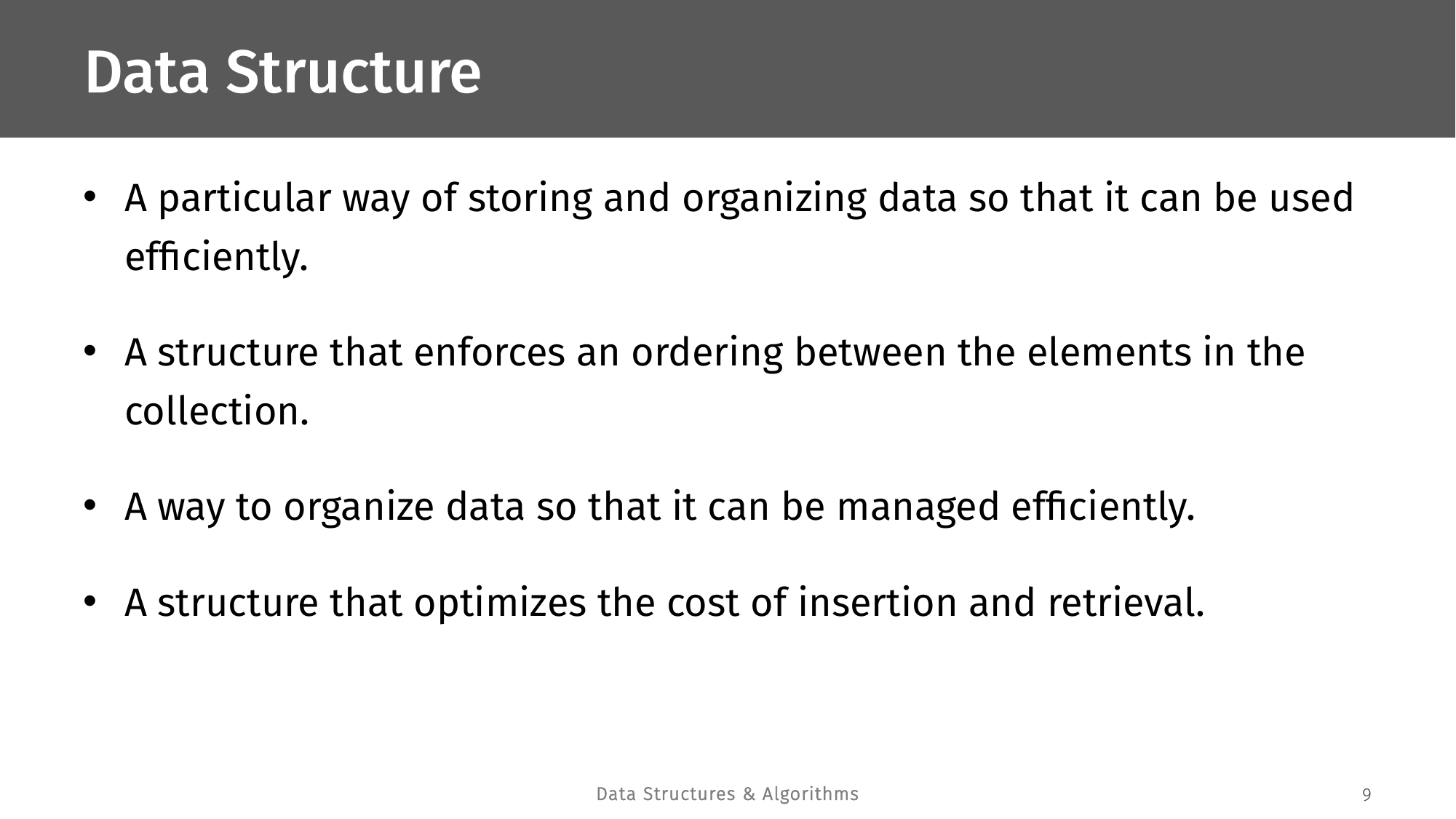

# Data Structure
A particular way of storing and organizing data so that it can be used efficiently.
A structure that enforces an ordering between the elements in the collection.
A way to organize data so that it can be managed efficiently.
A structure that optimizes the cost of insertion and retrieval.

9